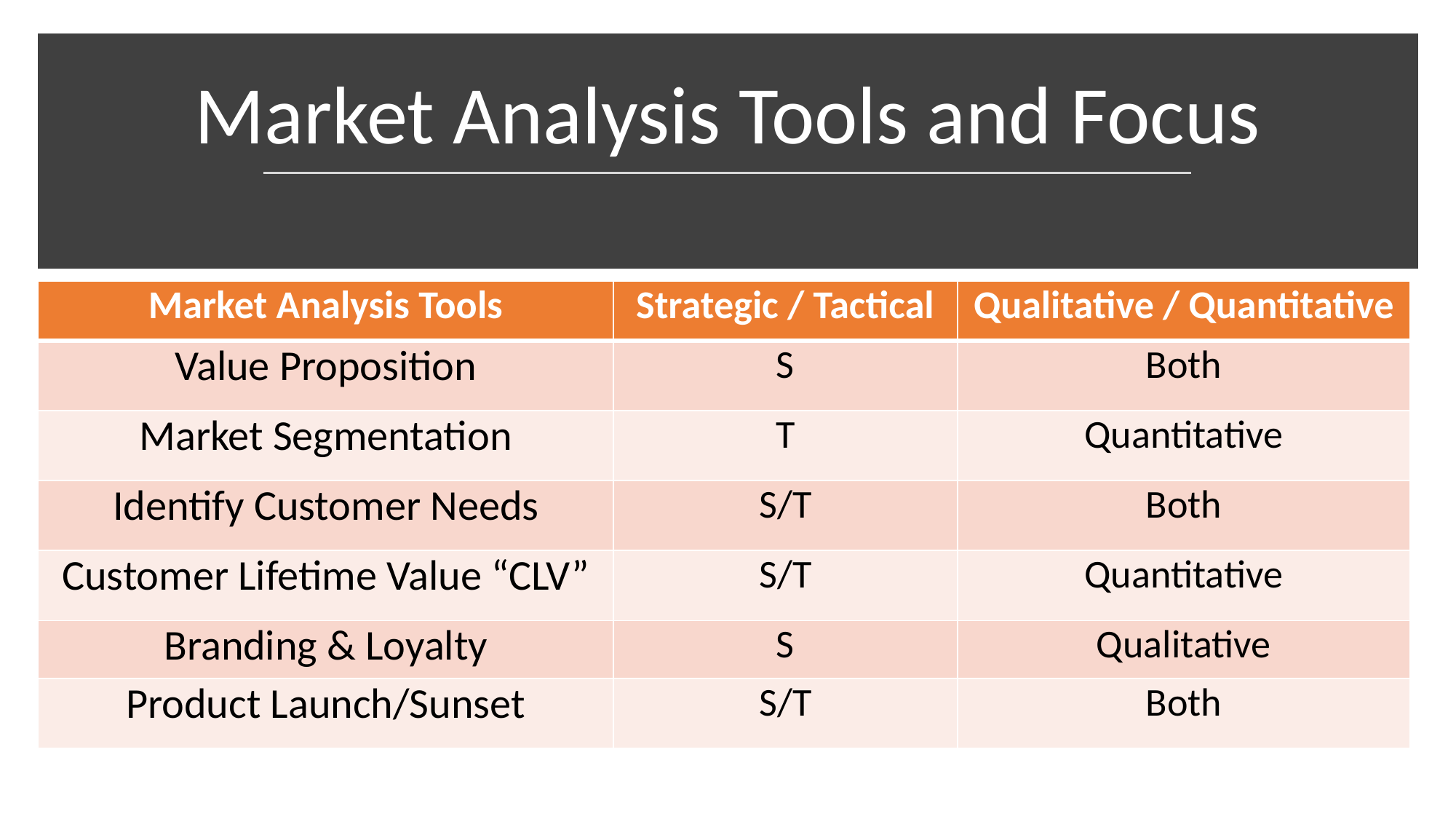

Market Analysis Tools and Focus
| Market Analysis Tools | Strategic / Tactical | Qualitative / Quantitative |
| --- | --- | --- |
| Value Proposition | S | Both |
| Market Segmentation | T | Quantitative |
| Identify Customer Needs | S/T | Both |
| Customer Lifetime Value “CLV” | S/T | Quantitative |
| Branding & Loyalty | S | Qualitative |
| Product Launch/Sunset | S/T | Both |